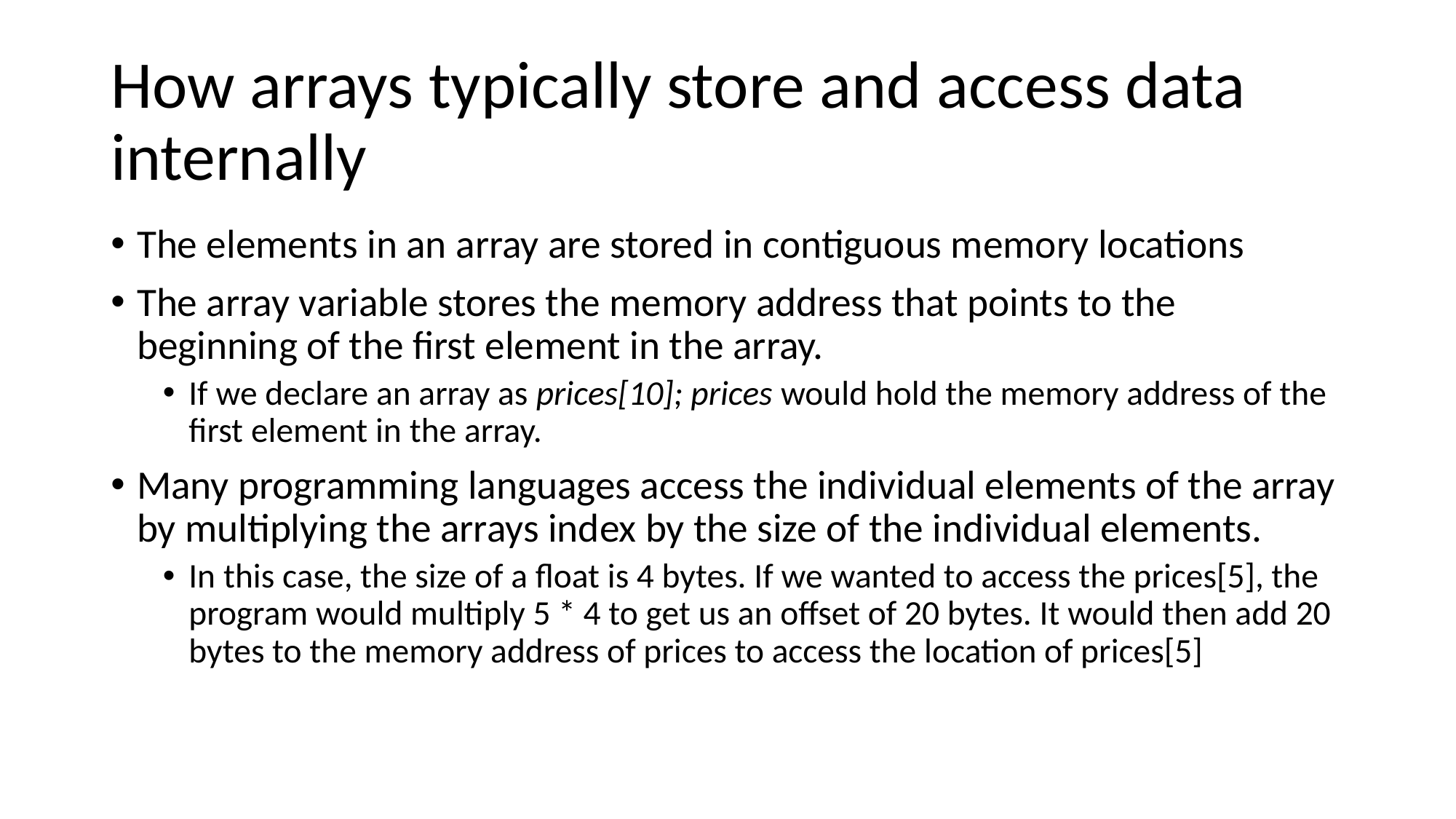

# How arrays typically store and access data internally
The elements in an array are stored in contiguous memory locations
The array variable stores the memory address that points to the beginning of the first element in the array.
If we declare an array as prices[10]; prices would hold the memory address of the first element in the array.
Many programming languages access the individual elements of the array by multiplying the arrays index by the size of the individual elements.
In this case, the size of a float is 4 bytes. If we wanted to access the prices[5], the program would multiply 5 * 4 to get us an offset of 20 bytes. It would then add 20 bytes to the memory address of prices to access the location of prices[5]